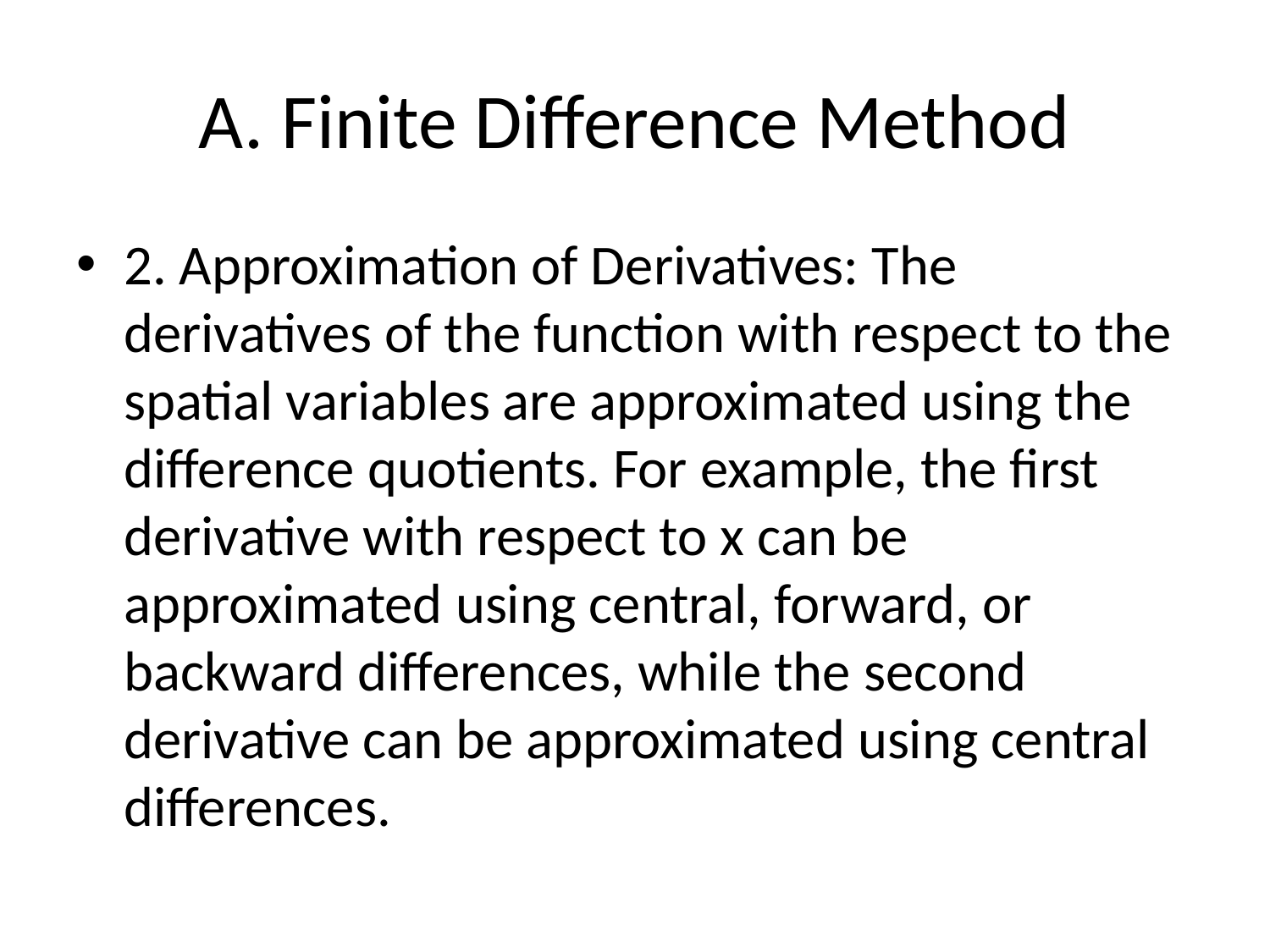

# A. Finite Difference Method
2. Approximation of Derivatives: The derivatives of the function with respect to the spatial variables are approximated using the difference quotients. For example, the first derivative with respect to x can be approximated using central, forward, or backward differences, while the second derivative can be approximated using central differences.